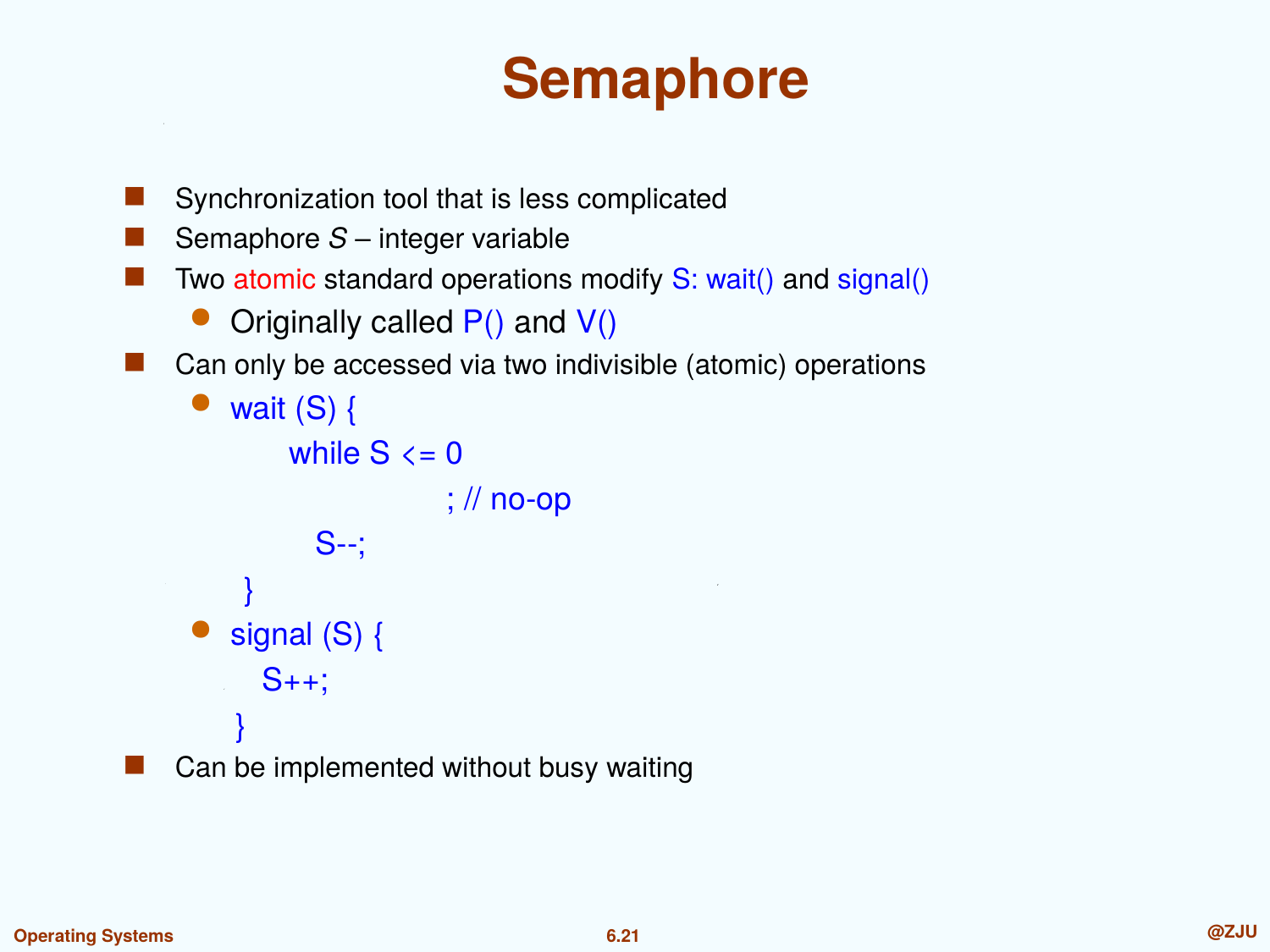

# Semaphore
Synchronization tool that is less complicated
Semaphore S – integer variable
Two atomic standard operations modify S: wait() and signal()
Originally called P() and V()
Can only be accessed via two indivisible (atomic) operations
wait (S) {
           while S <= 0
		          ; // no-op
              S--;
      }
signal (S) {
        S++;
     }
Can be implemented without busy waiting